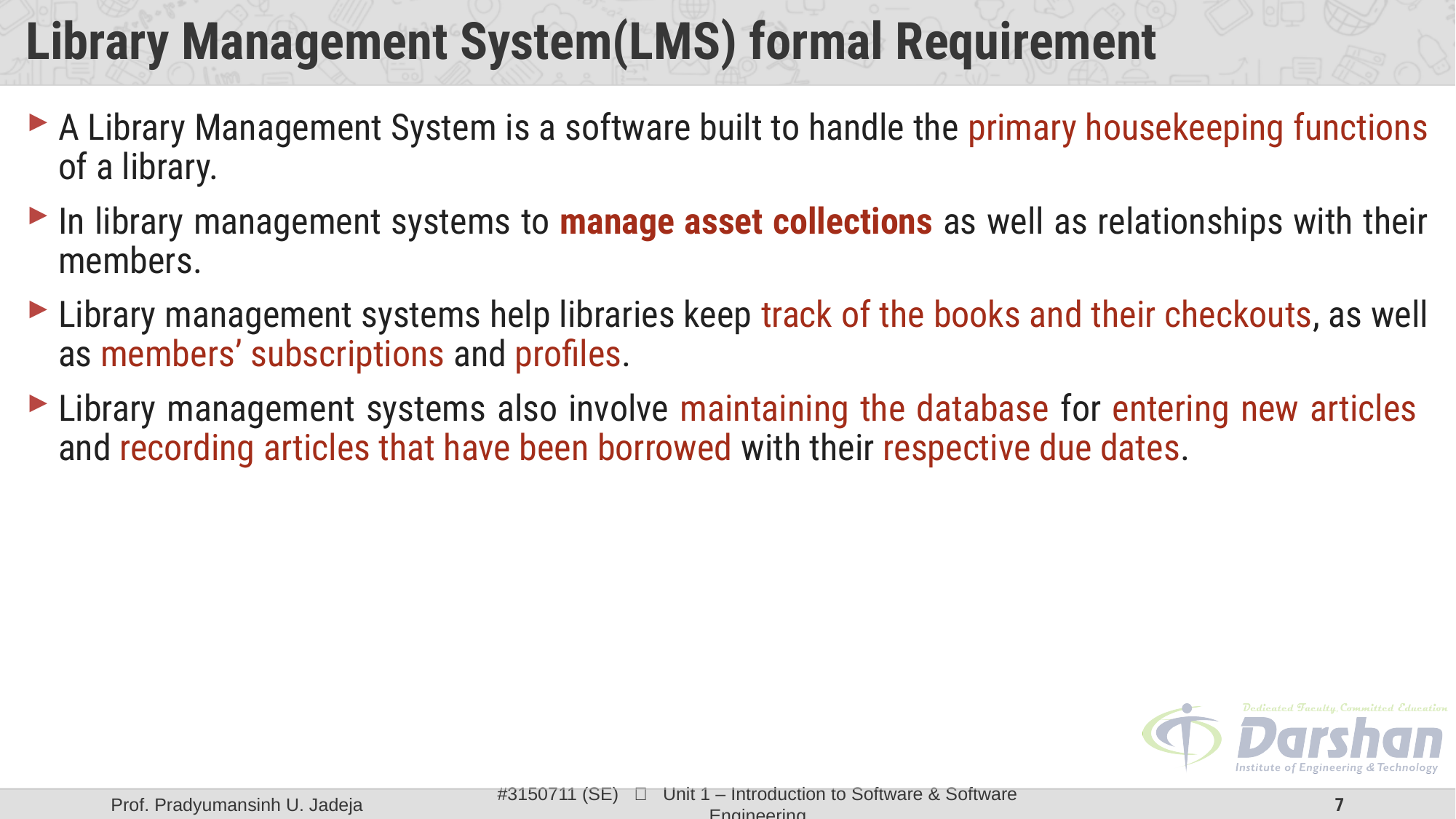

# Library Management System(LMS) formal Requirement
A Library Management System is a software built to handle the primary housekeeping functions of a library.
In library management systems to manage asset collections as well as relationships with their members.
Library management systems help libraries keep track of the books and their checkouts, as well as members’ subscriptions and profiles.
Library management systems also involve maintaining the database for entering new articles  and recording articles that have been borrowed with their respective due dates.